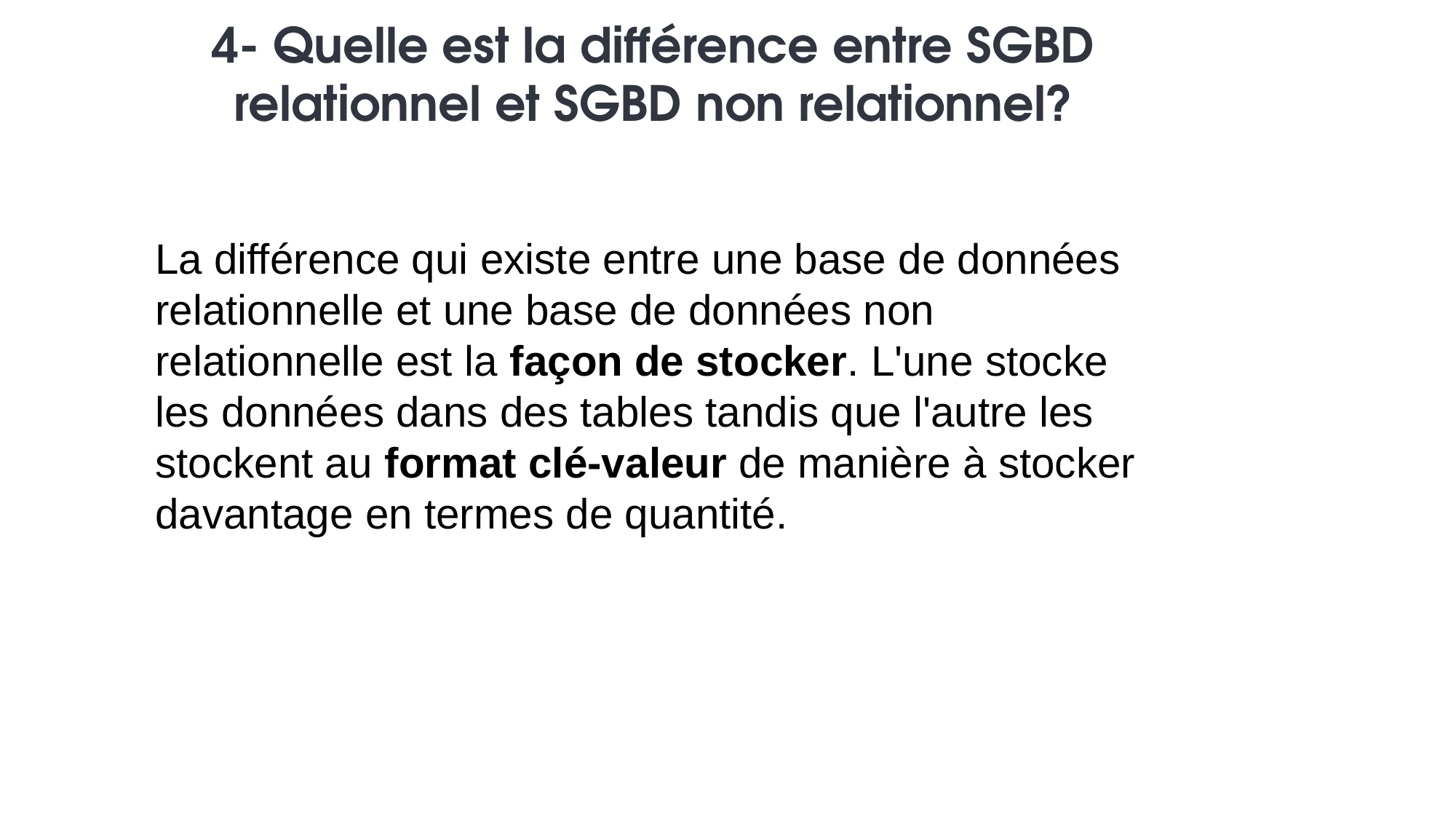

4- Quelle est la différence entre SGBD relationnel et SGBD non relationnel?
La différence qui existe entre une base de données relationnelle et une base de données non relationnelle est la façon de stocker. L'une stocke les données dans des tables tandis que l'autre les stockent au format clé-valeur de manière à stocker davantage en termes de quantité.